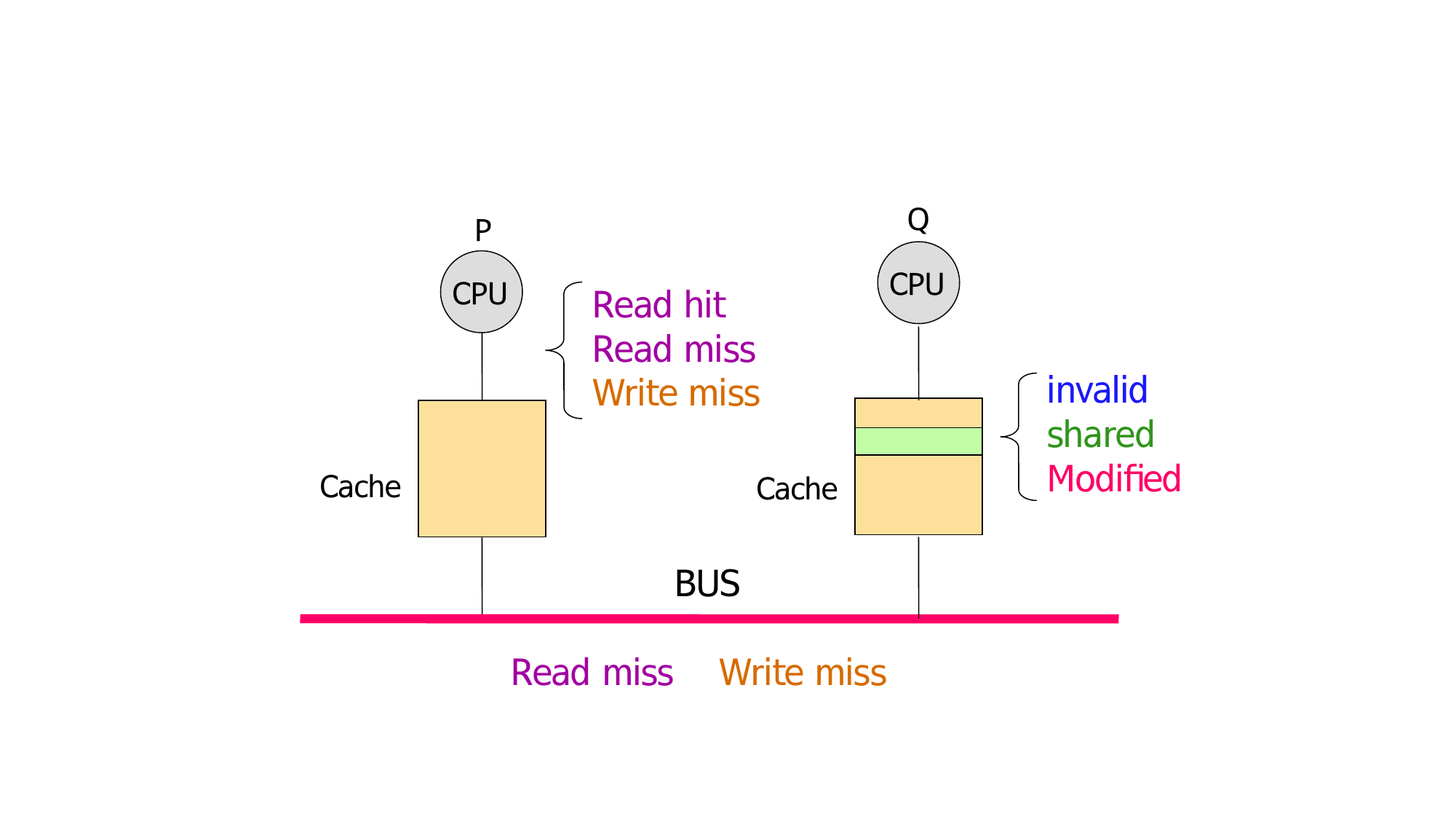

Q
P

CPU
CPU

Read hit
Read miss
Write miss

invalid
shared
Modified

Cache
Cache

BUS

Read miss    Write miss